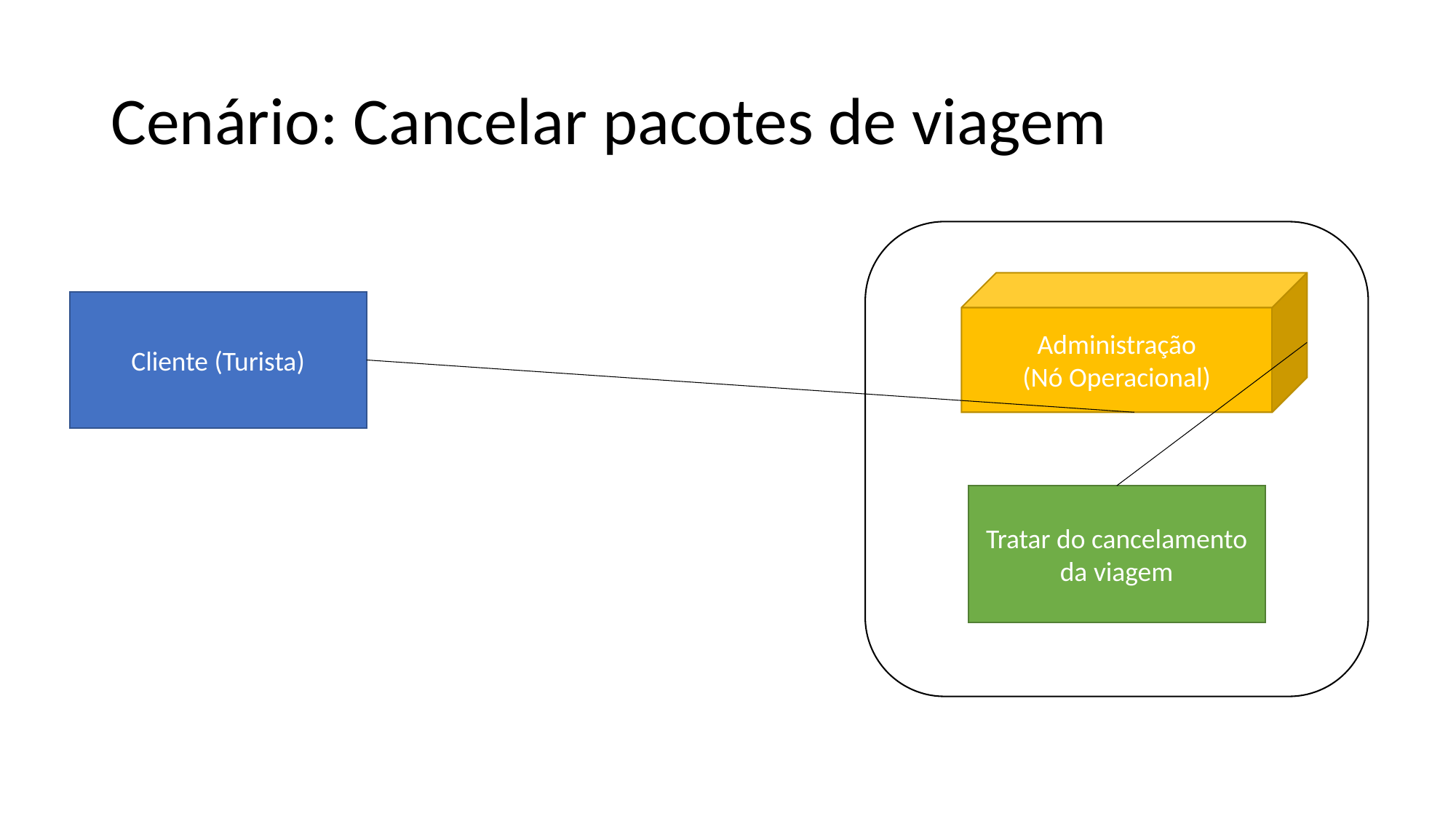

# Cenário: Cancelar pacotes de viagem

Administração
(Nó Operacional)
Cliente (Turista)
Tratar do cancelamento da viagem